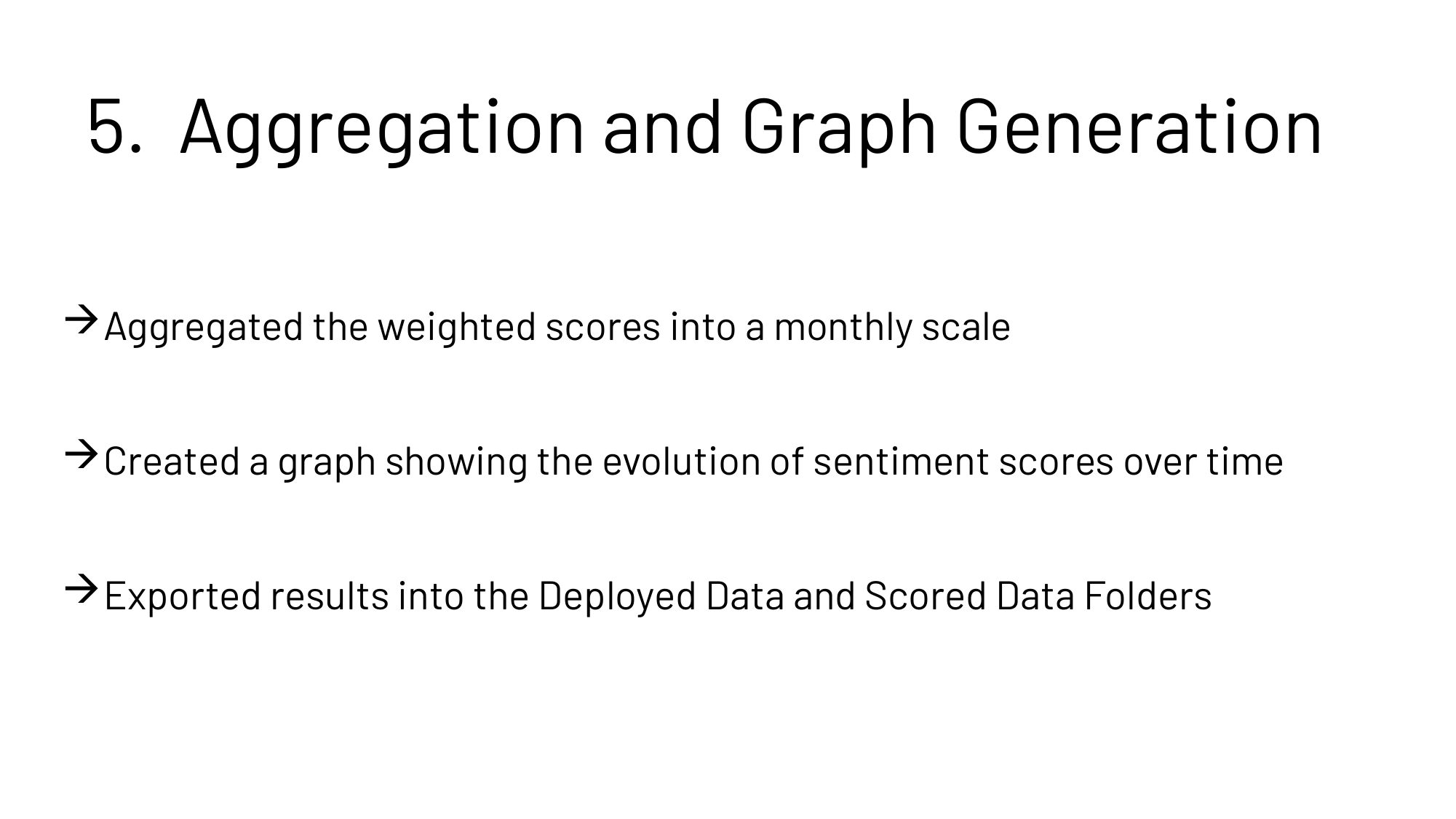

# 5.  Aggregation and Graph Generation
Aggregated the weighted scores into a monthly scale
Created a graph showing the evolution of sentiment scores over time
Exported results into the Deployed Data and Scored Data Folders